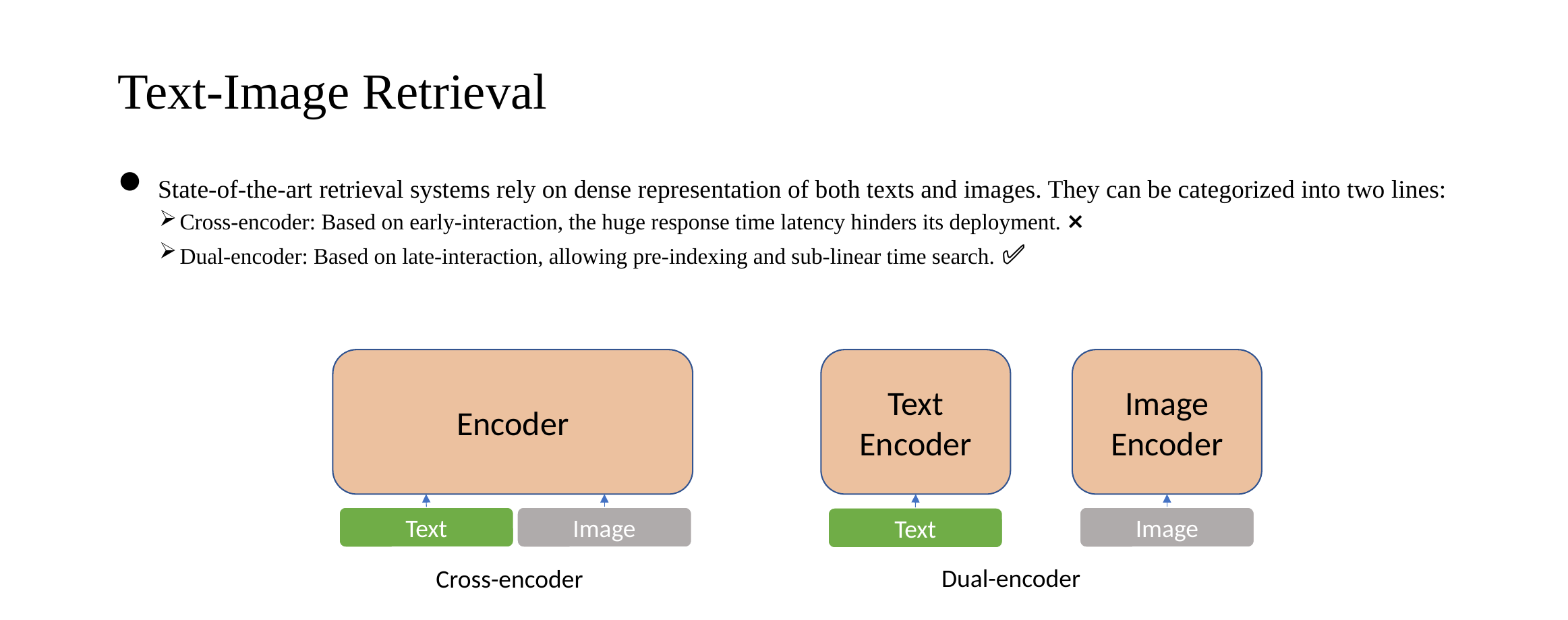

# Text-Image Retrieval
 State-of-the-art retrieval systems rely on dense representation of both texts and images. They can be categorized into two lines:
Cross-encoder: Based on early-interaction, the huge response time latency hinders its deployment. ❌
Dual-encoder: Based on late-interaction, allowing pre-indexing and sub-linear time search. ✅

Encoder
Text Encoder
Image Encoder
Text
Image
Image
Text
Dual-encoder
Cross-encoder